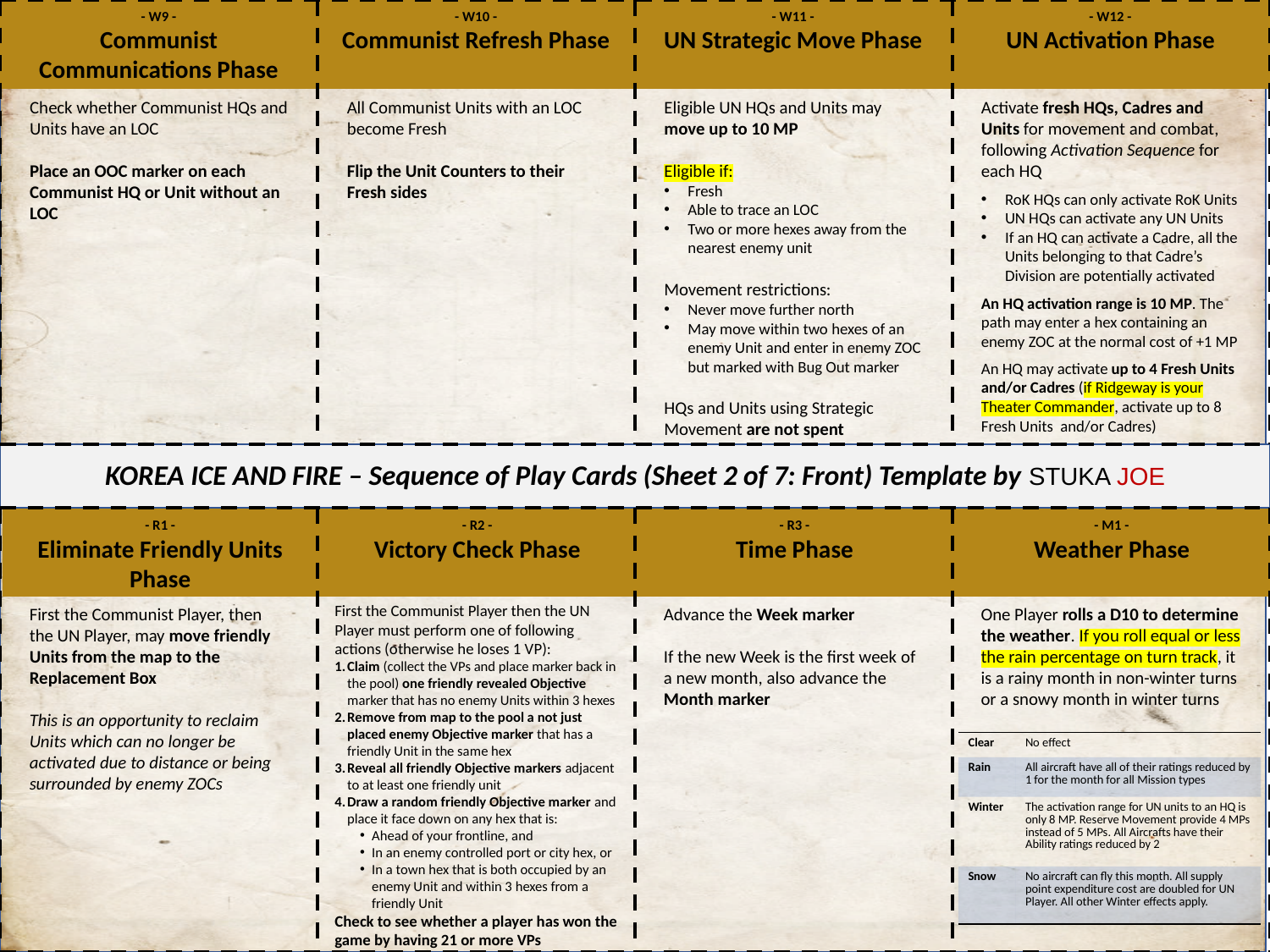

- W9 -
Communist Communications Phase
- W10 -
Communist Refresh Phase
- W11 -
UN Strategic Move Phase
- W12 -
UN Activation Phase
Check whether Communist HQs and Units have an LOC

Place an OOC marker on each Communist HQ or Unit without an LOC
All Communist Units with an LOC become Fresh

Flip the Unit Counters to their Fresh sides
Eligible UN HQs and Units may move up to 10 MP

Eligible if:
Fresh
Able to trace an LOC
Two or more hexes away from the nearest enemy unit

Movement restrictions:
Never move further north
May move within two hexes of an enemy Unit and enter in enemy ZOC but marked with Bug Out marker

HQs and Units using Strategic Movement are not spent
Activate fresh HQs, Cadres and Units for movement and combat, following Activation Sequence for each HQ

RoK HQs can only activate RoK Units
UN HQs can activate any UN Units
If an HQ can activate a Cadre, all the Units belonging to that Cadre’s Division are potentially activated

An HQ activation range is 10 MP. The path may enter a hex containing an enemy ZOC at the normal cost of +1 MP

An HQ may activate up to 4 Fresh Units and/or Cadres (if Ridgeway is your Theater Commander, activate up to 8 Fresh Units  and/or Cadres)

KOREA ICE AND FIRE – Sequence of Play Cards (Sheet 2 of 7: Front) Template by STUKA JOE

- R1 -
Eliminate Friendly Units Phase
- R2 -
Victory Check Phase
- R3 -
Time Phase
- M1 -
Weather Phase
First the Communist Player then the UN Player must perform one of following actions (otherwise he loses 1 VP):
Claim (collect the VPs and place marker back in the pool) one friendly revealed Objective marker that has no enemy Units within 3 hexes
Remove from map to the pool a not just placed enemy Objective marker that has a friendly Unit in the same hex
Reveal all friendly Objective markers adjacent to at least one friendly unit
Draw a random friendly Objective marker and place it face down on any hex that is:
Ahead of your frontline, and
In an enemy controlled port or city hex, or
In a town hex that is both occupied by an enemy Unit and within 3 hexes from a friendly Unit
Check to see whether a player has won the game by having 21 or more VPs
First the Communist Player, then the UN Player, may move friendly Units from the map to the Replacement Box

This is an opportunity to reclaim Units which can no longer be activated due to distance or being surrounded by enemy ZOCs
Advance the Week marker

If the new Week is the first week of a new month, also advance the Month marker
One Player rolls a D10 to determine the weather. If you roll equal or less the rain percentage on turn track, it is a rainy month in non-winter turns or a snowy month in winter turns

| Clear | No effect |
| --- | --- |
| Rain | All aircraft have all of their ratings reduced by 1 for the month for all Mission types |
| Winter | The activation range for UN units to an HQ is only 8 MP. Reserve Movement provide 4 MPs instead of 5 MPs. All Aircrafts have their Ability ratings reduced by 2 |
| Snow | No aircraft can fly this month. All supply point expenditure cost are doubled for UN Player. All other Winter effects apply. |